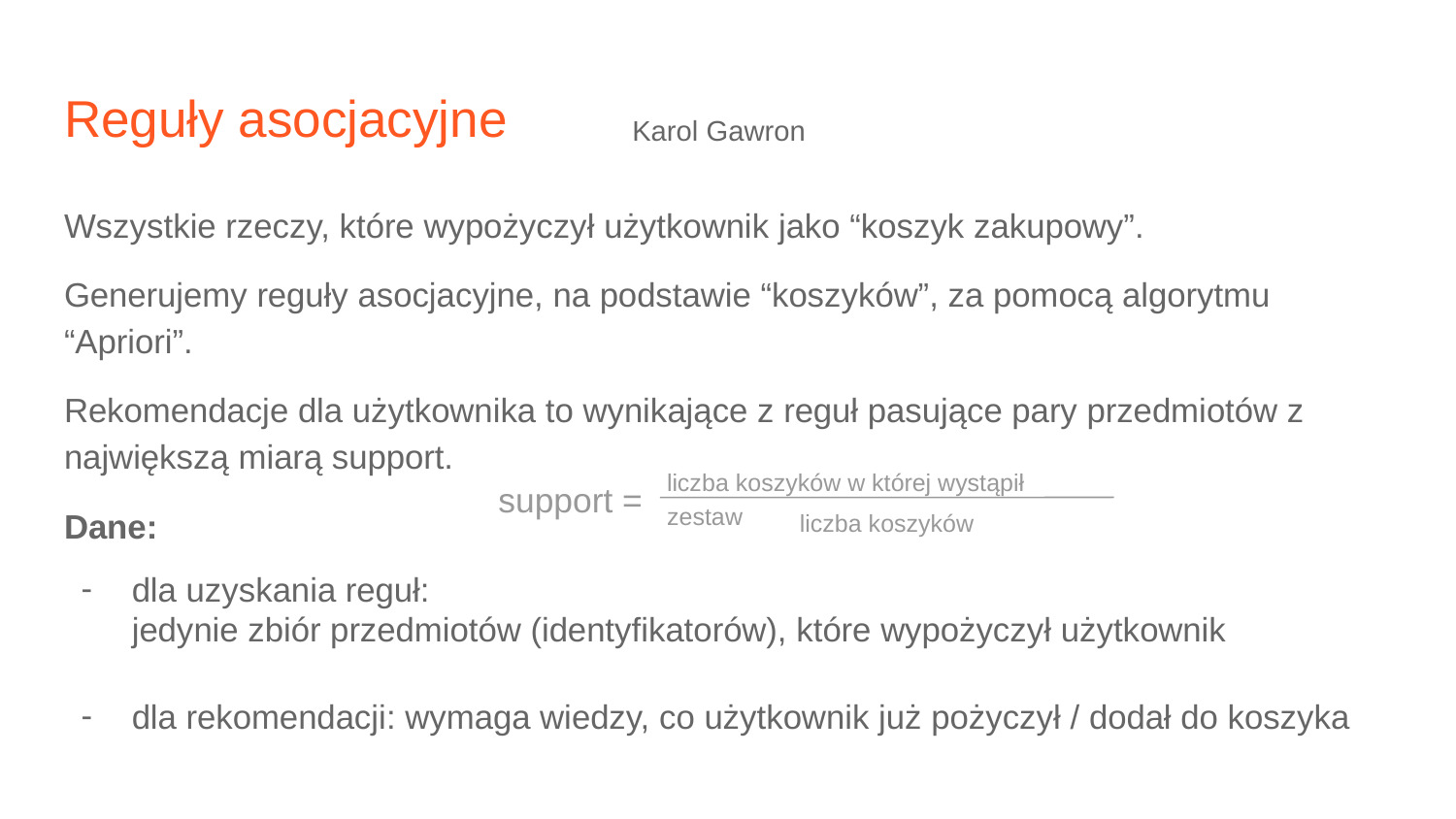

# Reguły asocjacyjne
Karol Gawron
Wszystkie rzeczy, które wypożyczył użytkownik jako “koszyk zakupowy”.
Generujemy reguły asocjacyjne, na podstawie “koszyków”, za pomocą algorytmu “Apriori”.
Rekomendacje dla użytkownika to wynikające z reguł pasujące pary przedmiotów z największą miarą support.
Dane:
dla uzyskania reguł:
jedynie zbiór przedmiotów (identyfikatorów), które wypożyczył użytkownik

dla rekomendacji: wymaga wiedzy, co użytkownik już pożyczył / dodał do koszyka
liczba koszyków w której wystąpił zestaw
support =
liczba koszyków